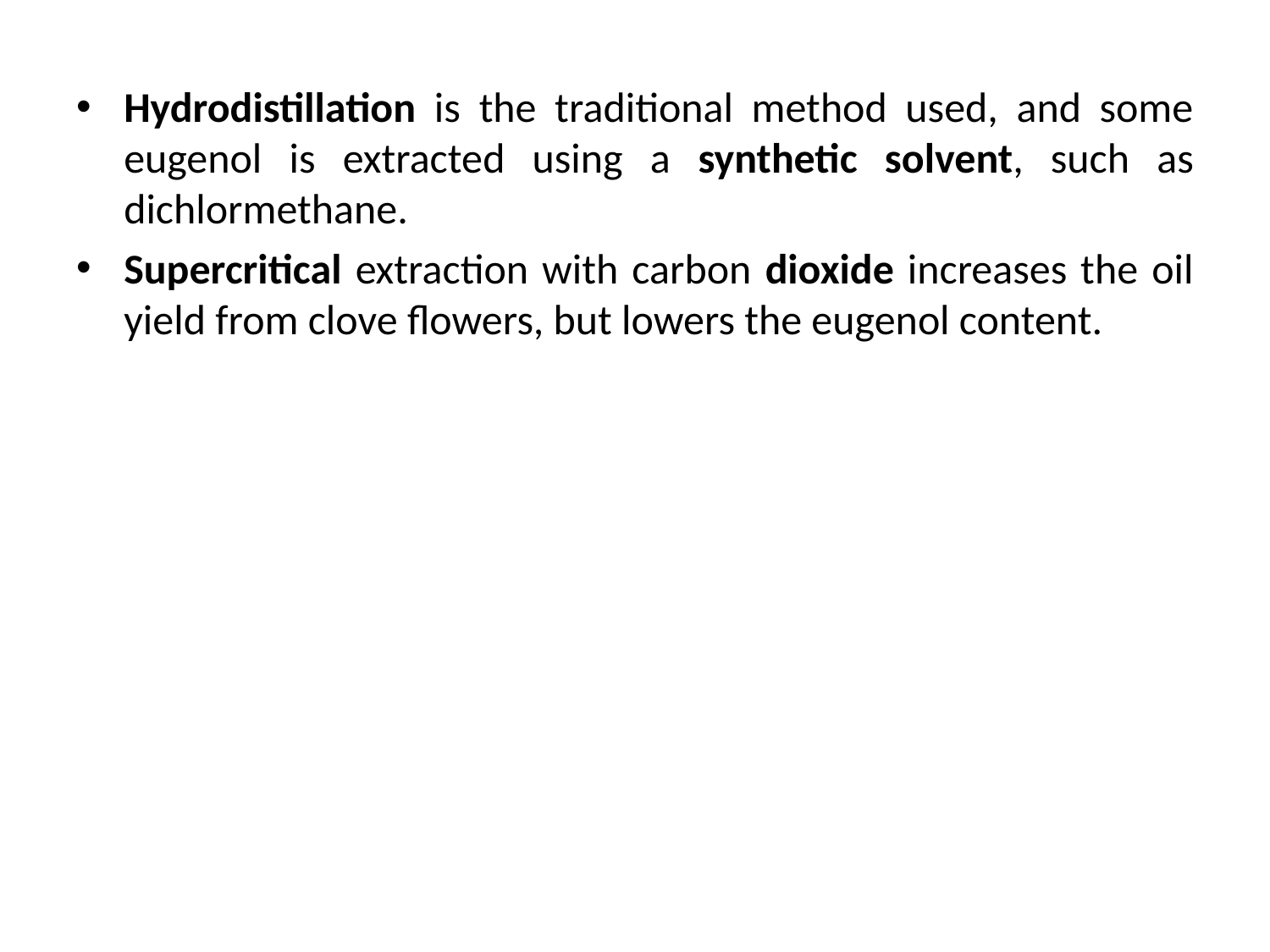

Hydrodistillation is the traditional method used, and some eugenol is extracted using a synthetic solvent, such as dichlormethane.
Supercritical extraction with carbon dioxide increases the oil yield from clove flowers, but lowers the eugenol content.